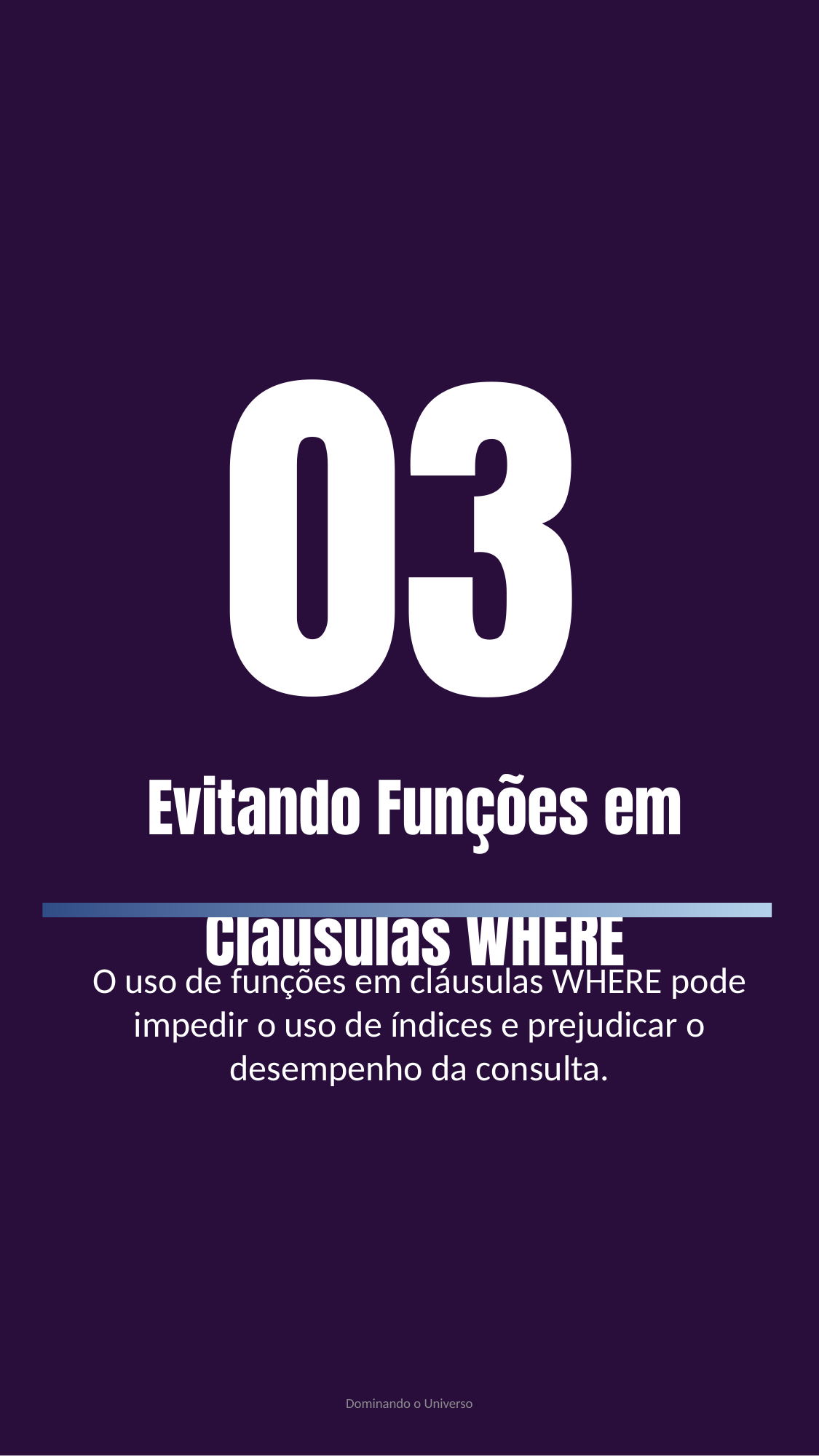

03
Evitando Funções em Cláusulas WHERE

O uso de funções em cláusulas WHERE pode impedir o uso de índices e prejudicar o desempenho da consulta.
Dominando o Universo
9